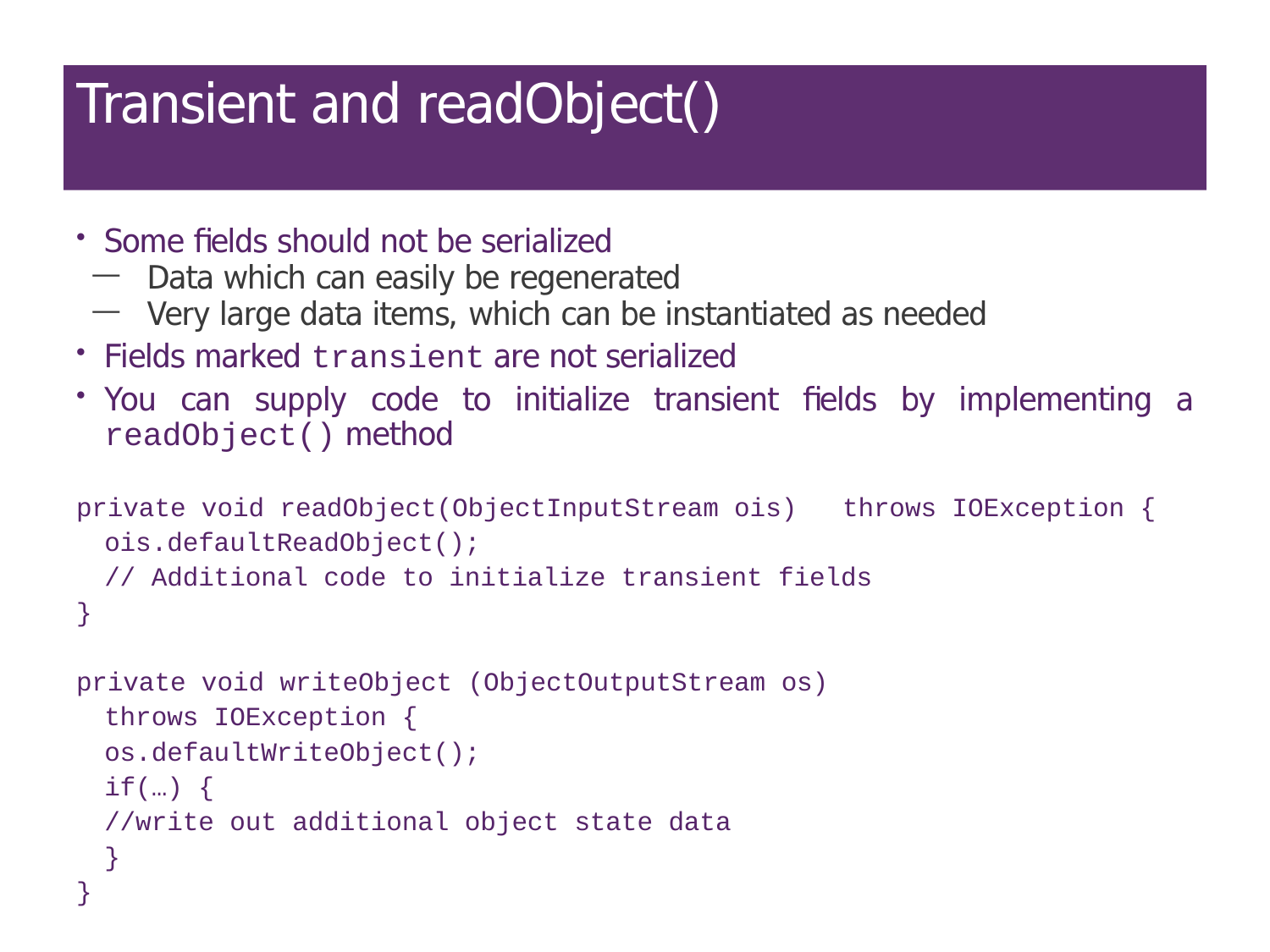

# Transient and readObject()
Some fields should not be serialized
Data which can easily be regenerated
Very large data items, which can be instantiated as needed
Fields marked transient are not serialized
You can supply code to initialize transient fields by implementing a readObject() method

private void readObject(ObjectInputStream ois)							throws IOException {
		ois.defaultReadObject();
		// Additional code to initialize transient fields
}

private void writeObject (ObjectOutputStream os)
						throws IOException {
		os.defaultWriteObject();
		if(…) {
			//write out additional object state data
		}
}